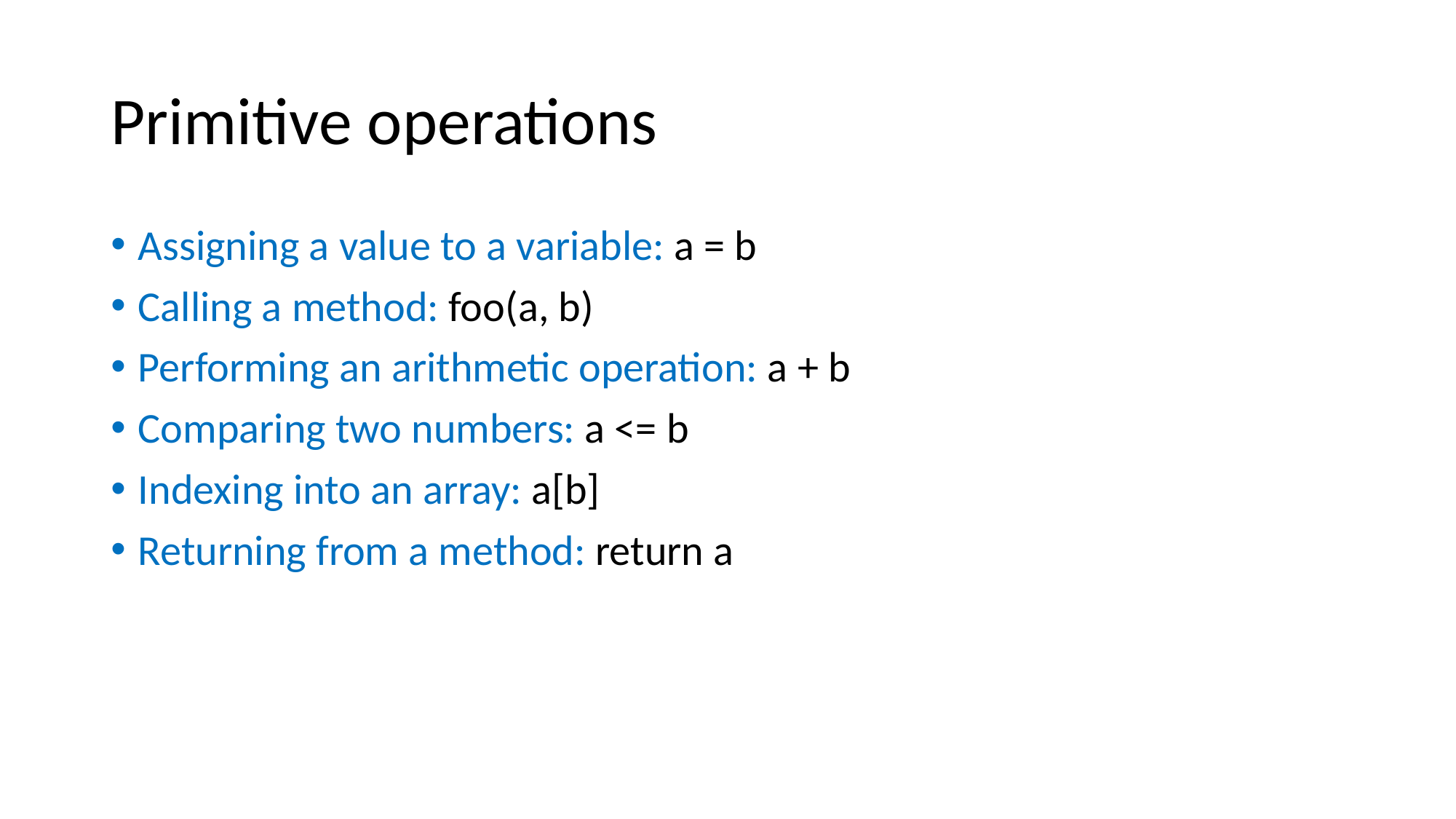

# Primitive operations
Assigning a value to a variable: a = b
Calling a method: foo(a, b)
Performing an arithmetic operation: a + b
Comparing two numbers: a <= b
Indexing into an array: a[b]
Returning from a method: return a